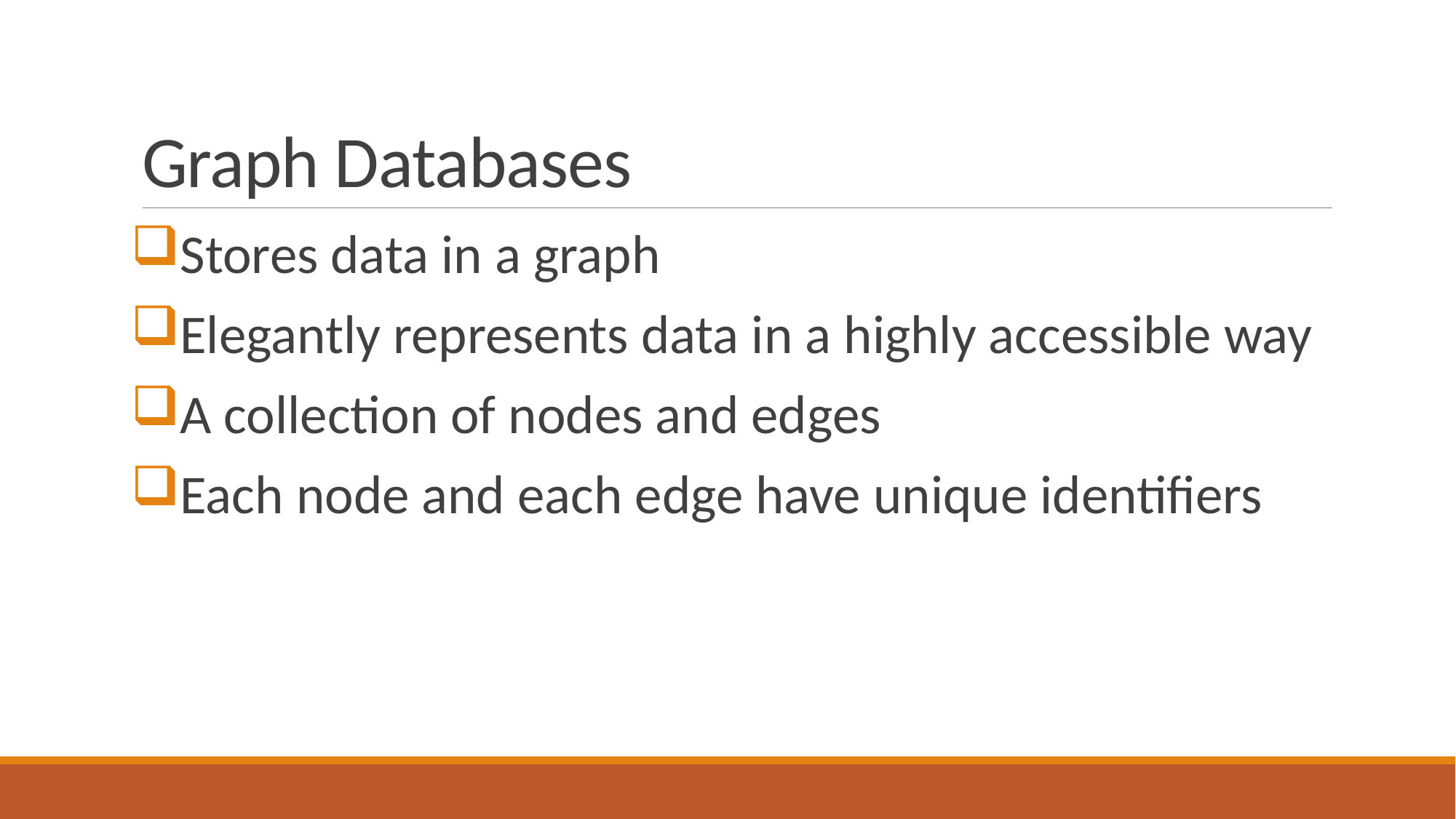

# Graph Databases
Stores data in a graph
Elegantly represents data in a highly accessible way
A collection of nodes and edges
Each node and each edge have unique identifiers